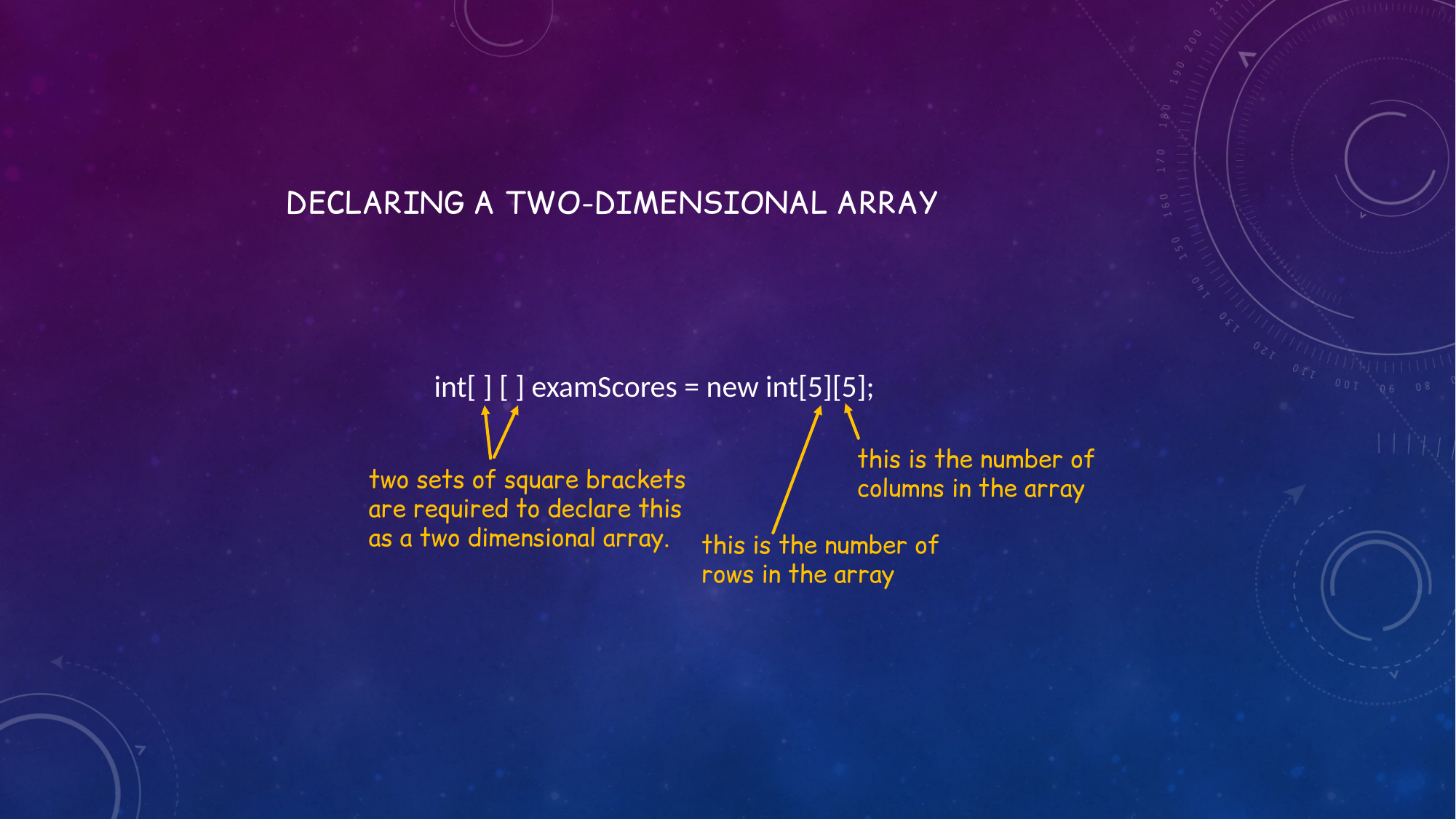

DECLARING A TWO-DIMENSIONAL ARRAY
int[ ] [ ] examScores = new int[5][5];
this is the number of
columns in the array
two sets of square brackets
are required to declare this
as a two dimensional array.
this is the number of
rows in the array